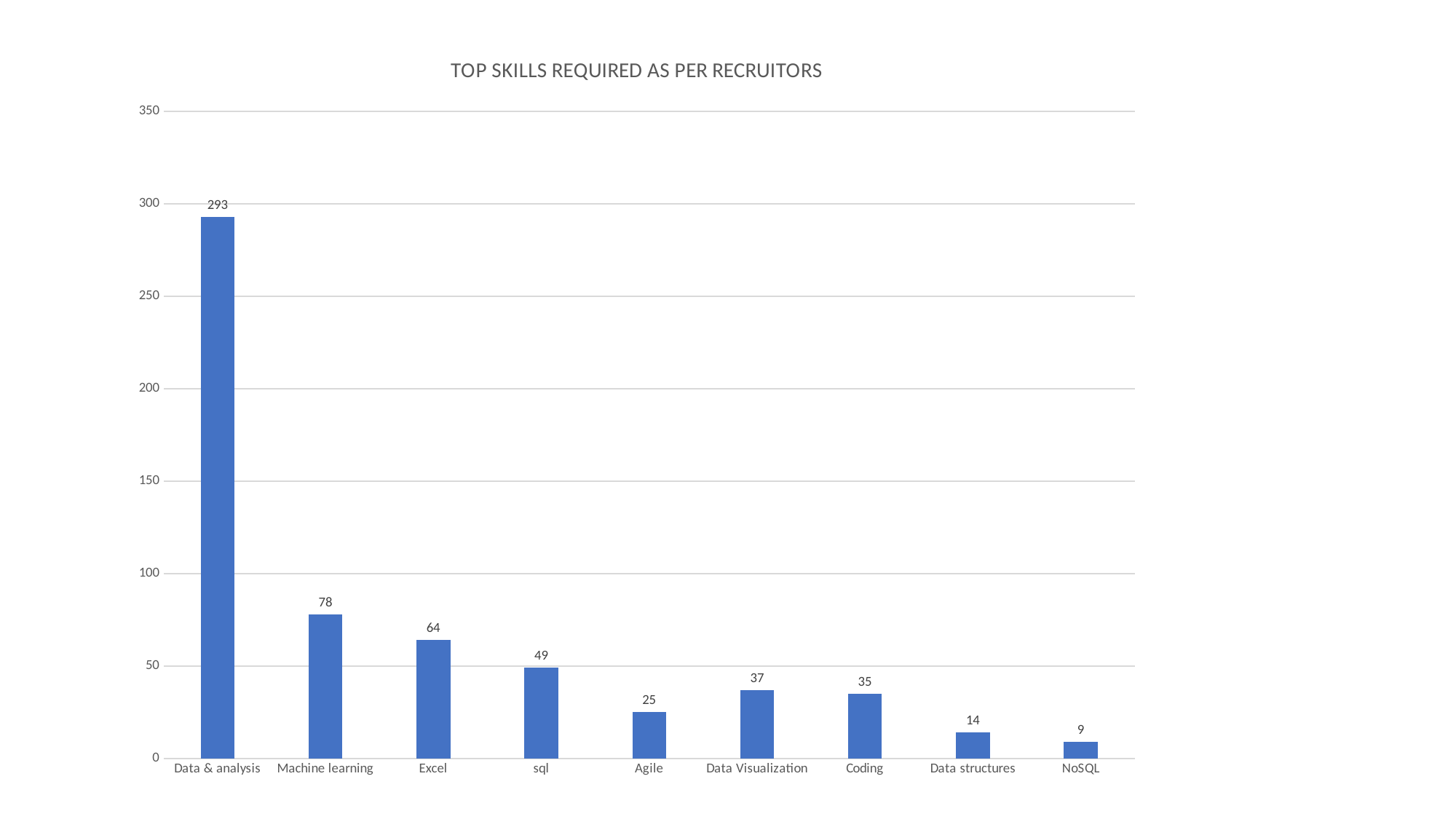

### Chart: TOP SKILLS REQUIRED AS PER RECRUITORS

| Category | total2 |
|---|---|
| Data & analysis | 293.0 |
| Machine learning | 78.0 |
| Excel | 64.0 |
| sql | 49.0 |
| Agile | 25.0 |
| Data Visualization | 37.0 |
| Coding | 35.0 |
| Data structures | 14.0 |
| NoSQL | 9.0 |